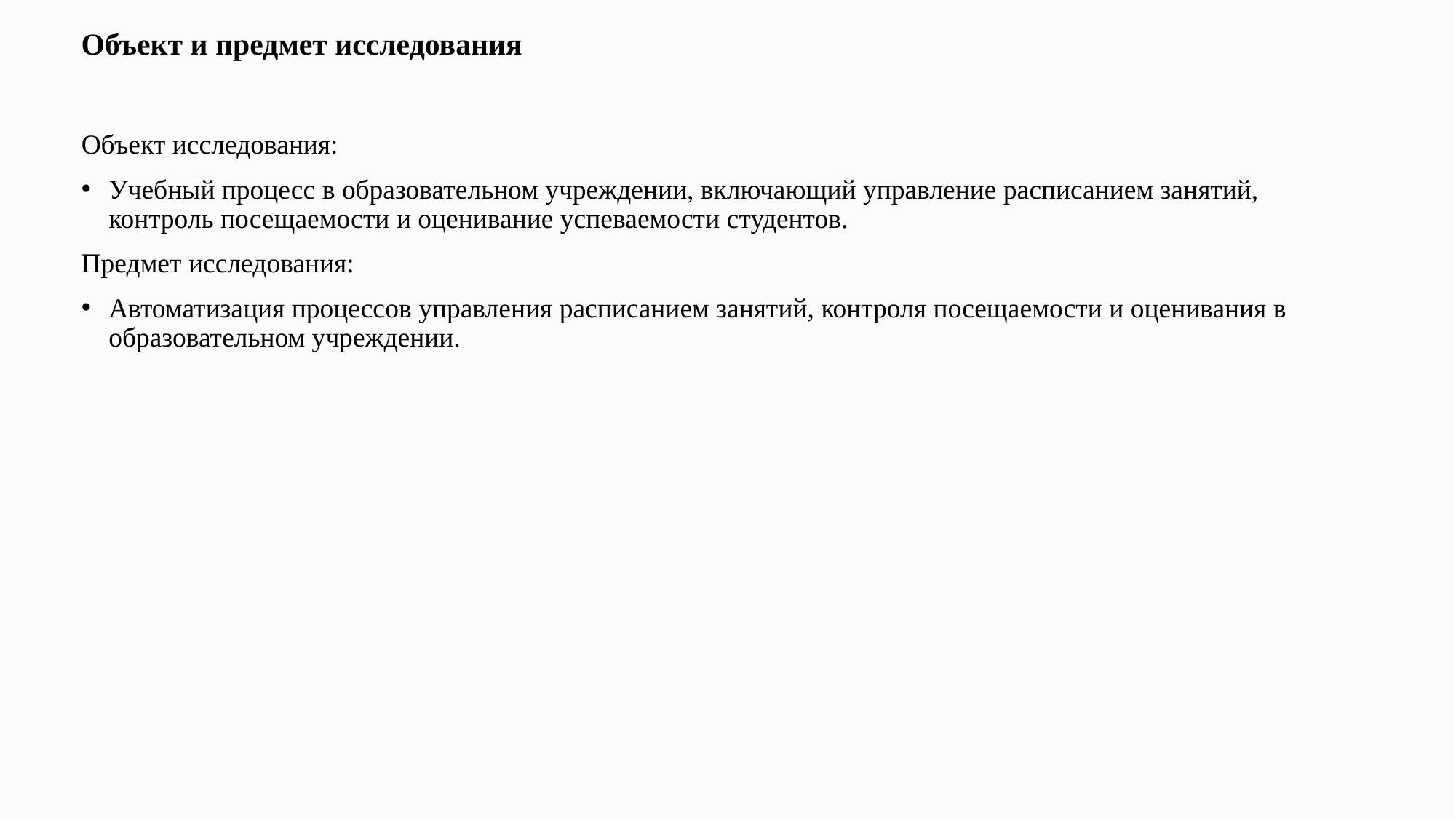

Объект и предмет исследования
Объект исследования:
Учебный процесс в образовательном учреждении, включающий управление расписанием занятий, контроль посещаемости и оценивание успеваемости студентов.
Предмет исследования:
Автоматизация процессов управления расписанием занятий, контроля посещаемости и оценивания в образовательном учреждении.